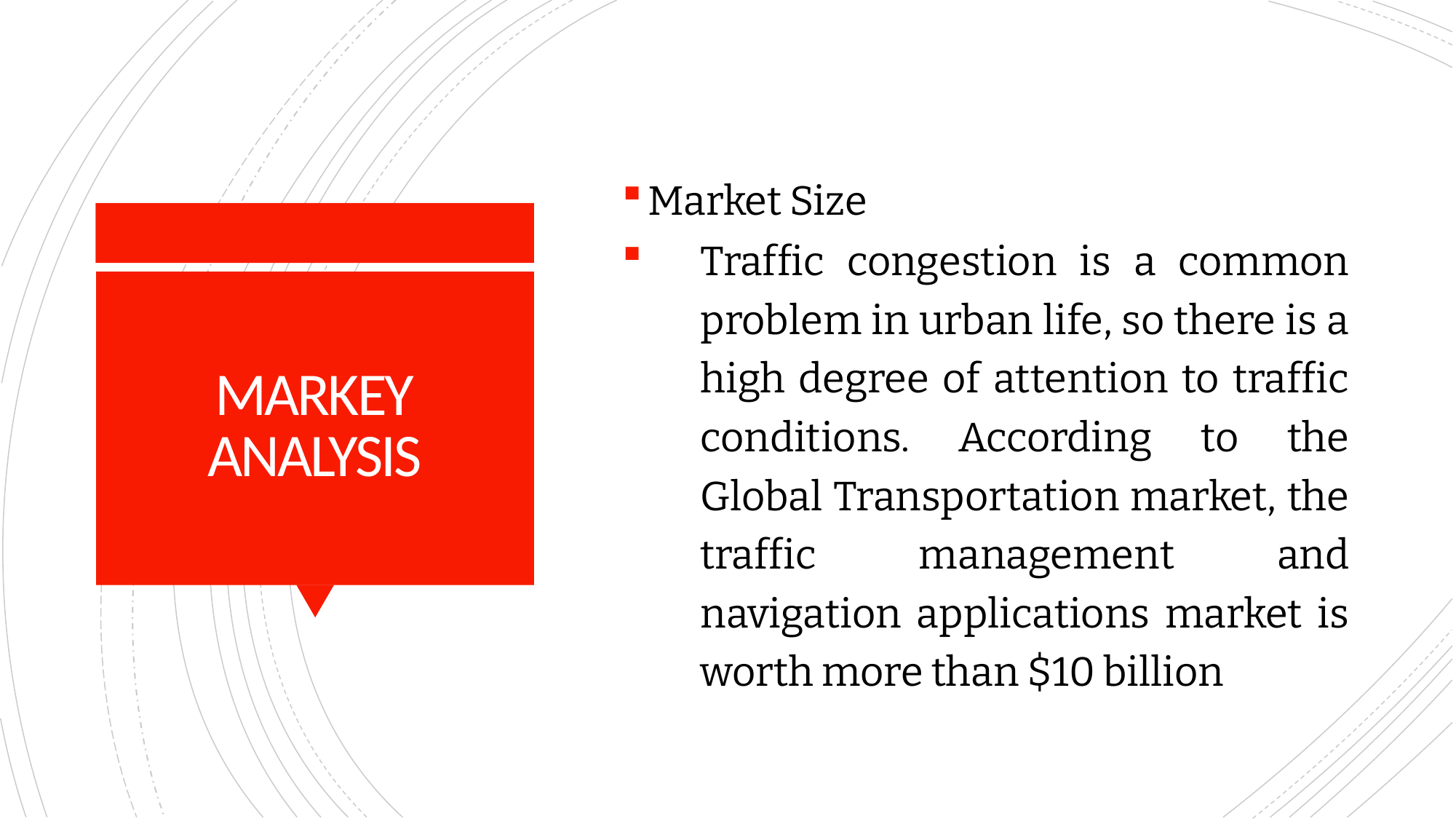

Market Size
Traffic congestion is a common problem in urban life, so there is a high degree of attention to traffic conditions. According to the Global Transportation market, the traffic management and navigation applications market is worth more than $10 billion
# MARKEY ANALYSIS